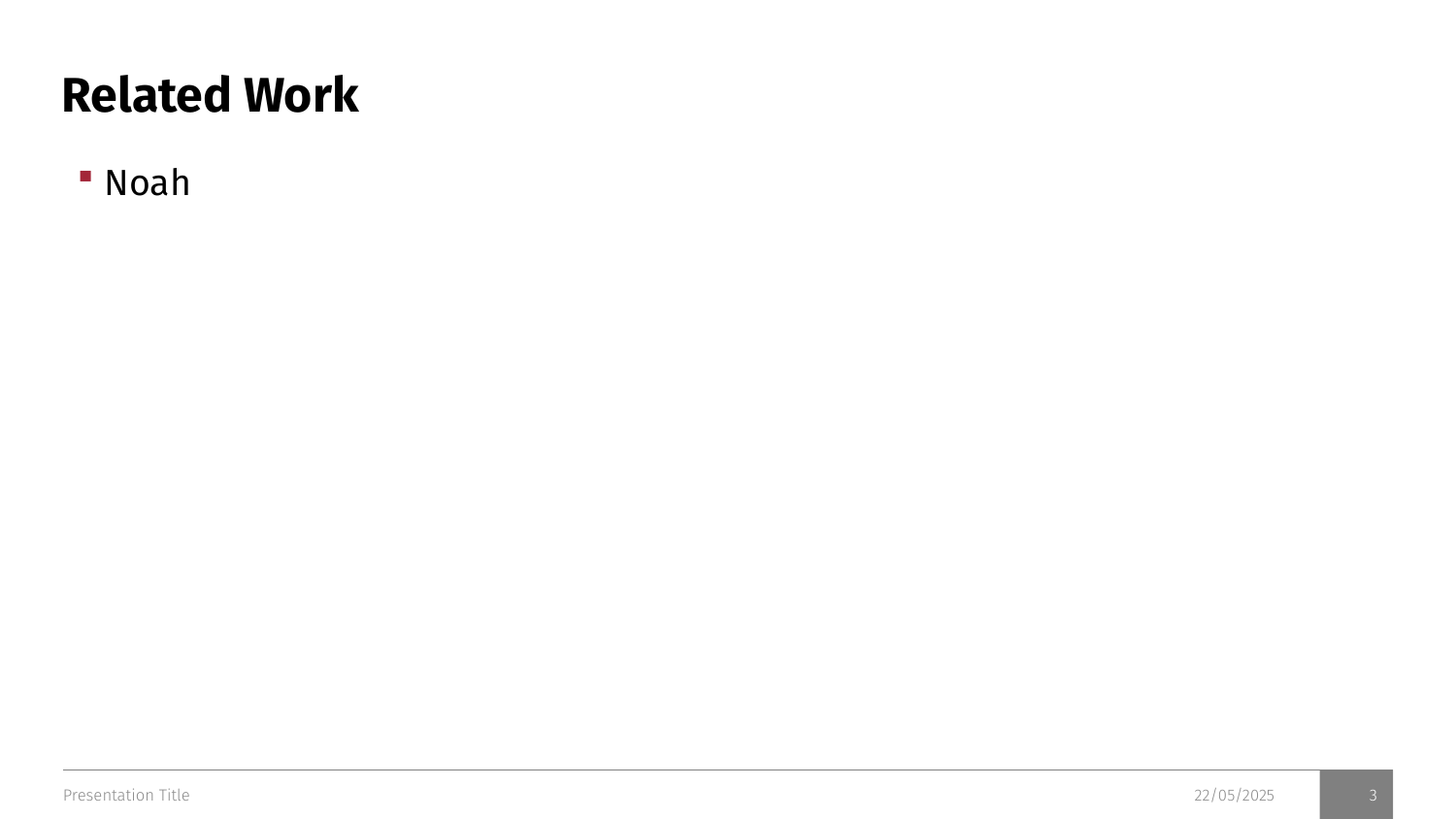

# Related Work
Noah
Presentation Title
22/05/2025
3